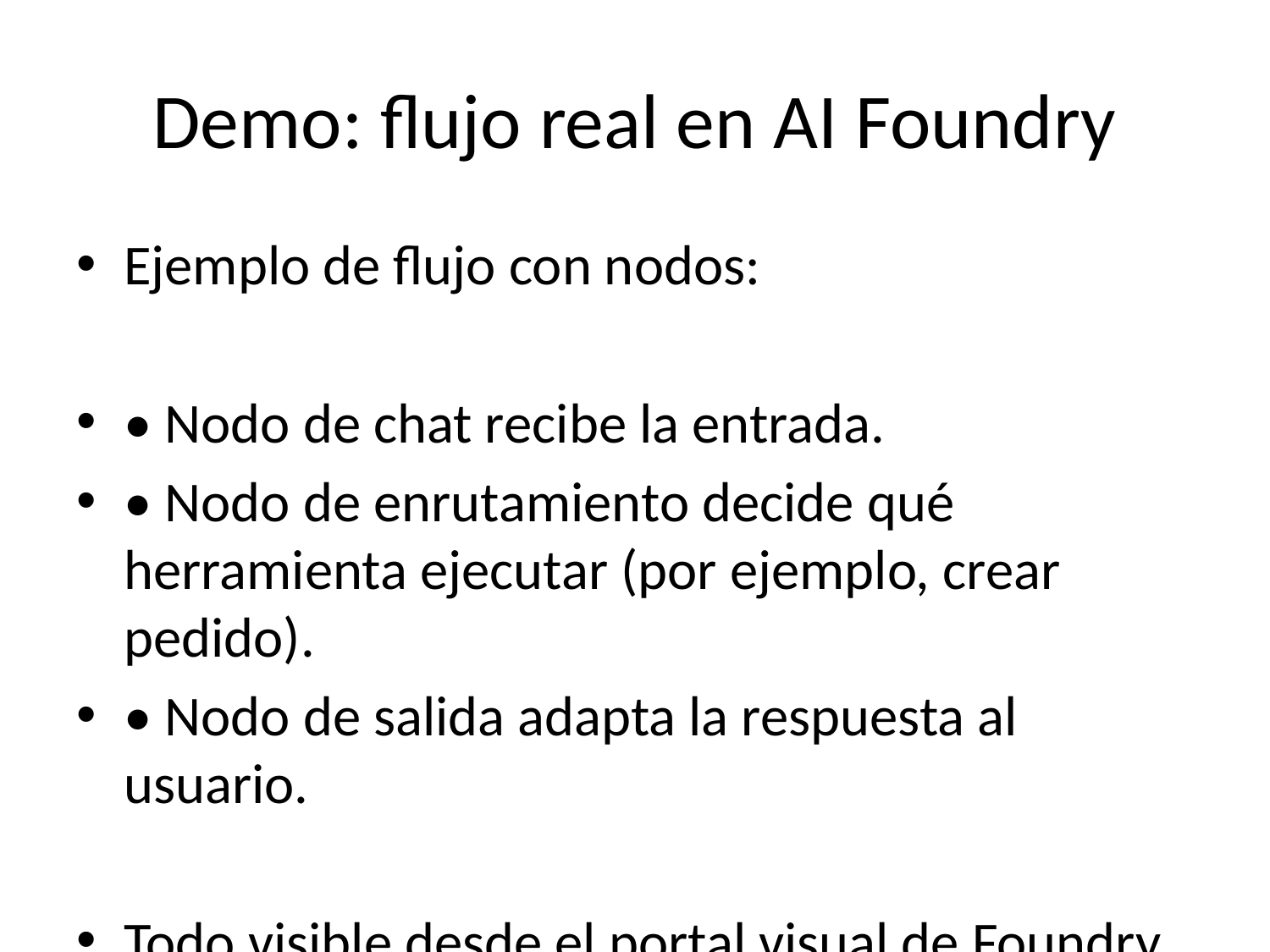

# Demo: flujo real en AI Foundry
Ejemplo de flujo con nodos:

• Nodo de chat recibe la entrada.
• Nodo de enrutamiento decide qué herramienta ejecutar (por ejemplo, crear pedido).
• Nodo de salida adapta la respuesta al usuario.

Todo visible desde el portal visual de Foundry.